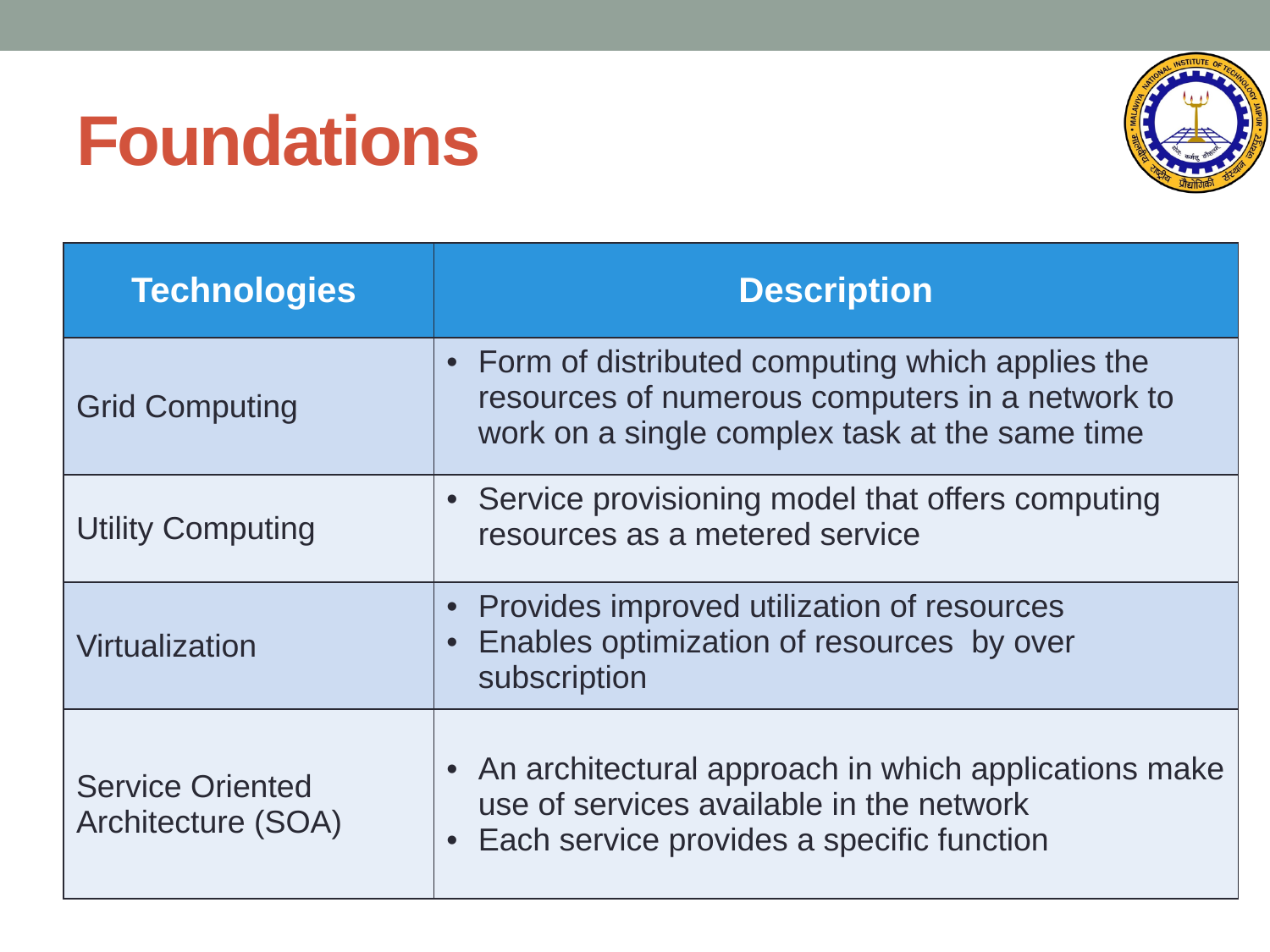

# Foundations
| Technologies | Description |
| --- | --- |
| Grid Computing | Form of distributed computing which applies the resources of numerous computers in a network to work on a single complex task at the same time |
| Utility Computing | Service provisioning model that offers computing resources as a metered service |
| Virtualization | Provides improved utilization of resources Enables optimization of resources by over subscription |
| Service Oriented Architecture (SOA) | An architectural approach in which applications make use of services available in the network Each service provides a specific function |